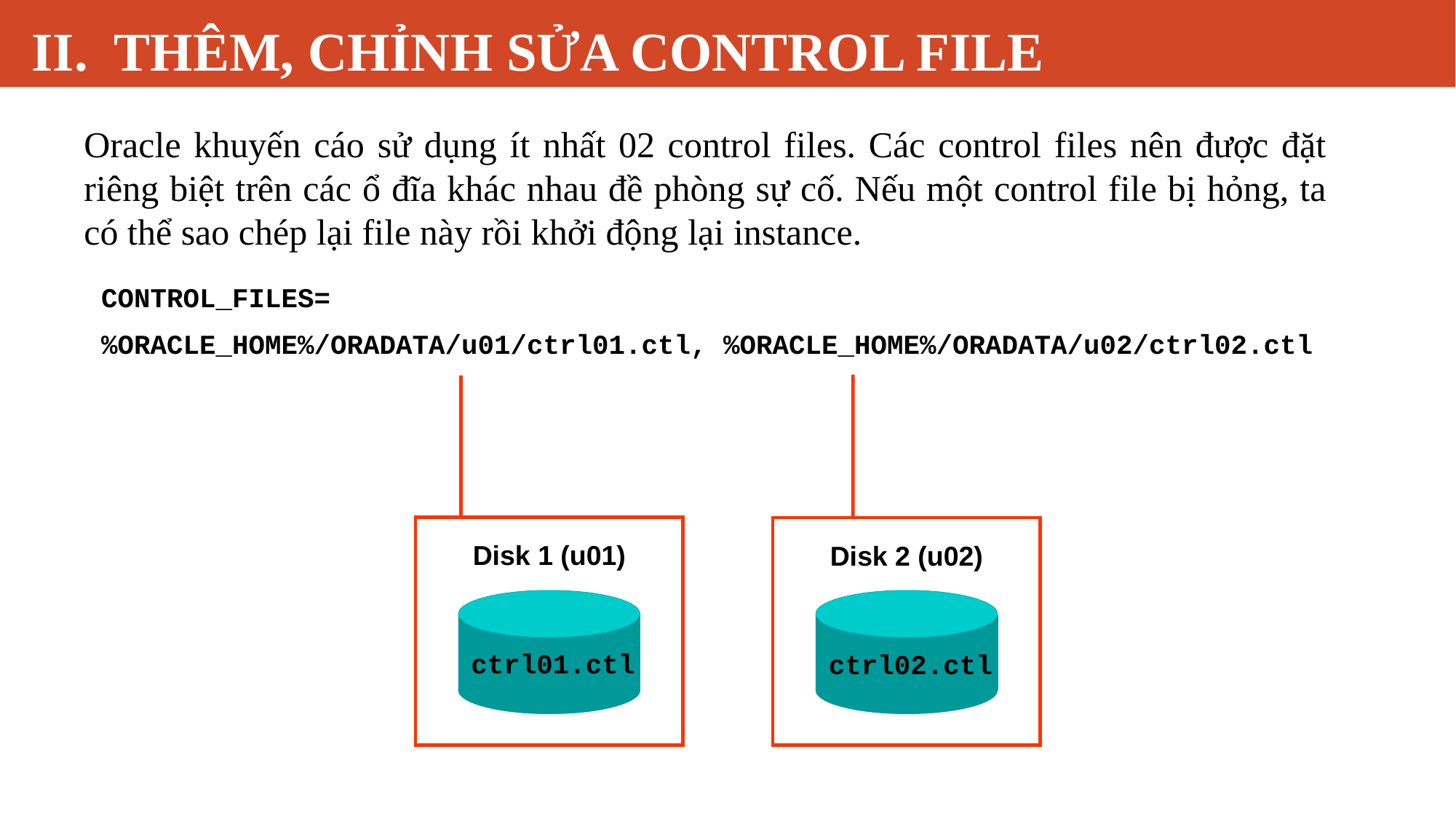

# II.  THÊM, CHỈNH SỬA CONTROL FILE
Oracle khuyến cáo sử dụng ít nhất 02 control files. Các control files nên được đặt riêng biệt trên các ổ đĩa khác nhau đề phòng sự cố. Nếu một control file bị hỏng, ta có thể sao chép lại file này rồi khởi động lại instance.
CONTROL_FILES=
%ORACLE_HOME%/ORADATA/u01/ctrl01.ctl, %ORACLE_HOME%/ORADATA/u02/ctrl02.ctl

Disk 1 (u01)
Disk 2 (u02)

 ctrl01.ctl
 ctrl02.ctl